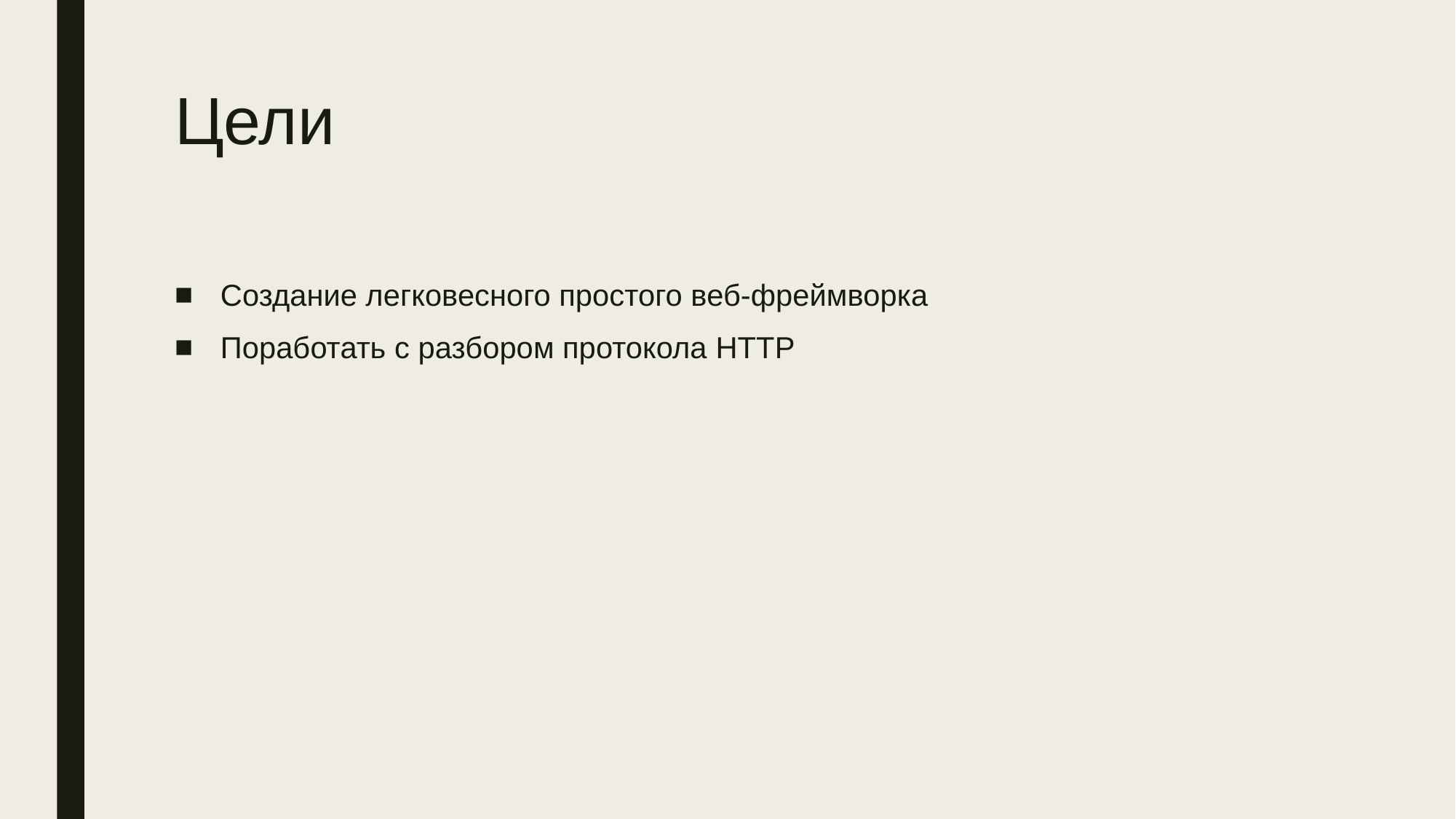

# Цели
Создание легковесного простого веб-фреймворка
Поработать с разбором протокола HTTP